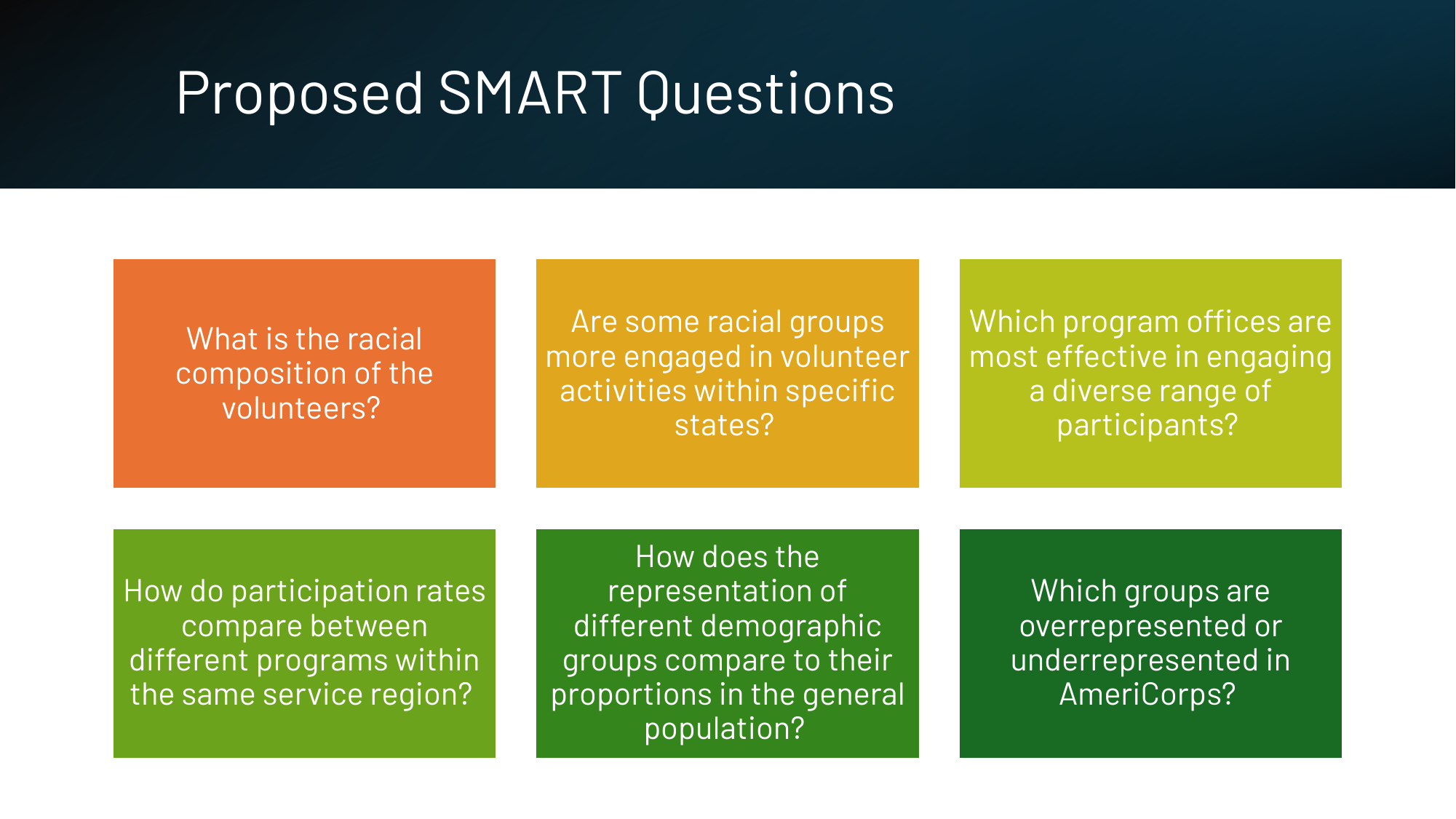

# Proposed SMART Questions
What is the racial composition of the volunteers?
Are some racial groups more engaged in volunteer activities within specific states?
Which program offices are most effective in engaging a diverse range of participants?
How do participation rates compare between different programs within the same service region?
How does the representation of different demographic groups compare to their proportions in the general population?
Which groups are overrepresented or underrepresented in AmeriCorps?